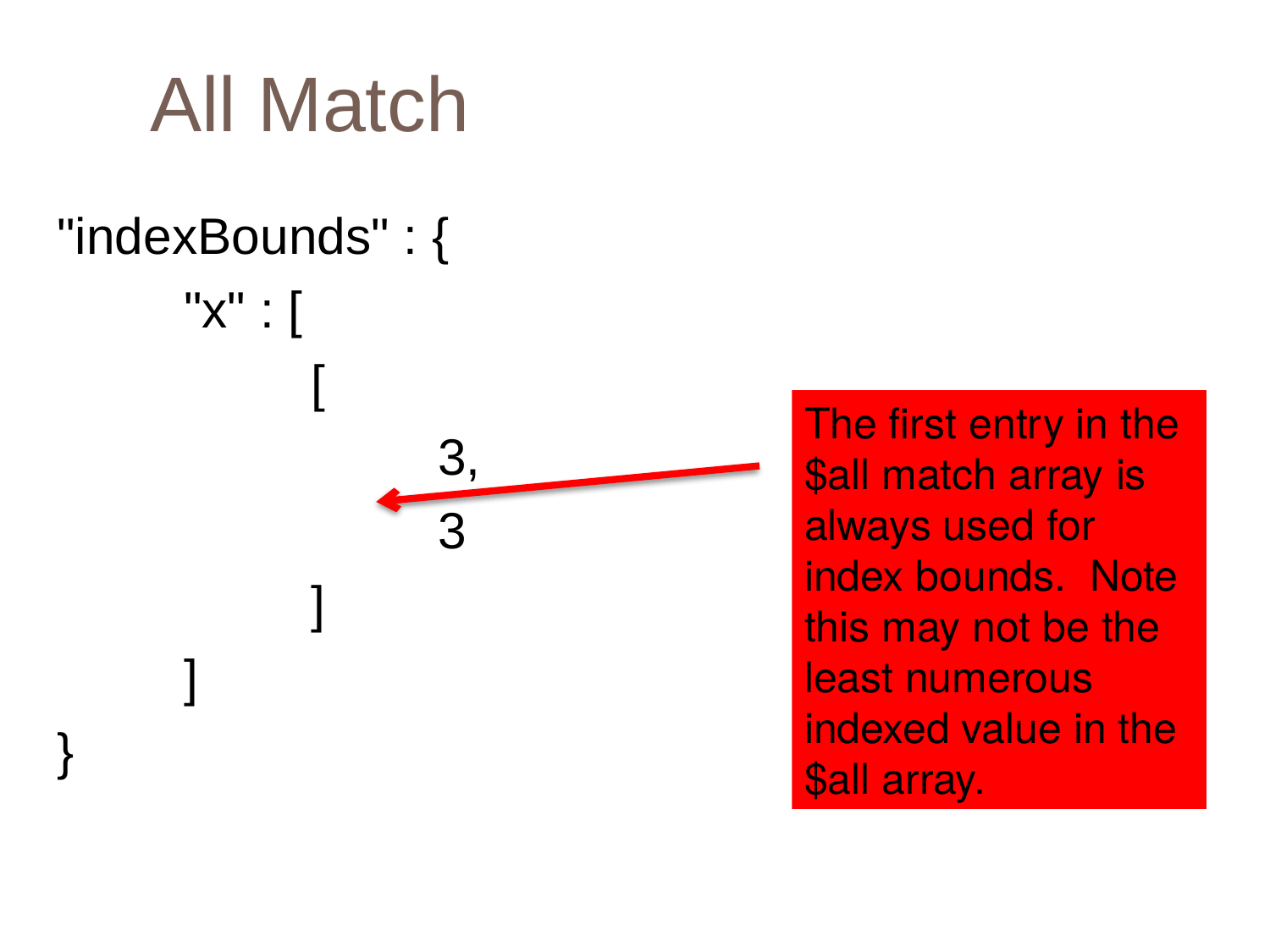

All Match
	"indexBounds" : {
		"x" : [
			[
				3,
				3
			]
		]
	}
The first entry in the $all match array is always used for index bounds.  Note this may not be the least numerous indexed value in the $all array.